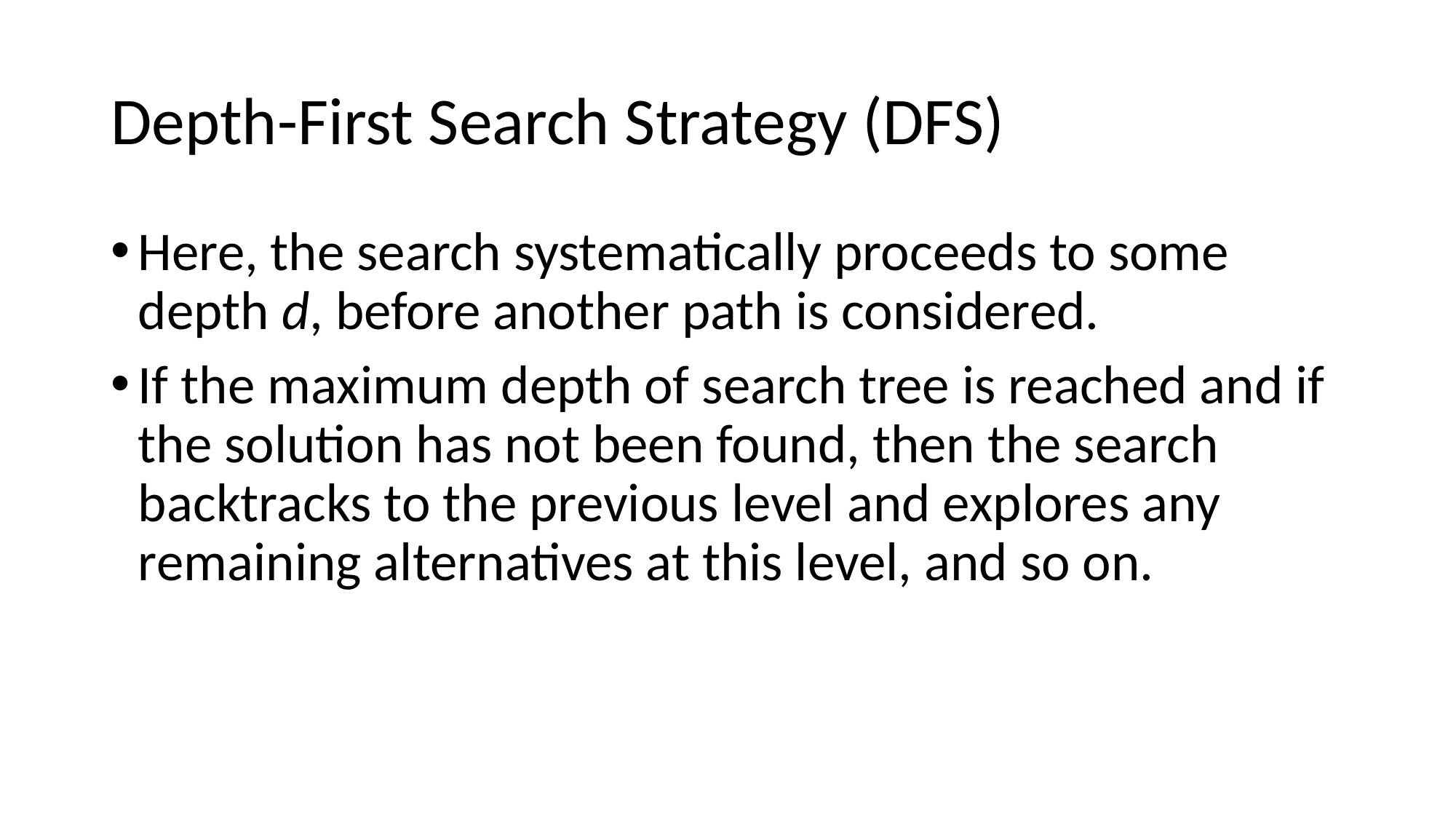

# Depth-First Search Strategy (DFS)
Here, the search systematically proceeds to some depth d, before another path is considered.
If the maximum depth of search tree is reached and if the solution has not been found, then the search backtracks to the previous level and explores any remaining alternatives at this level, and so on.